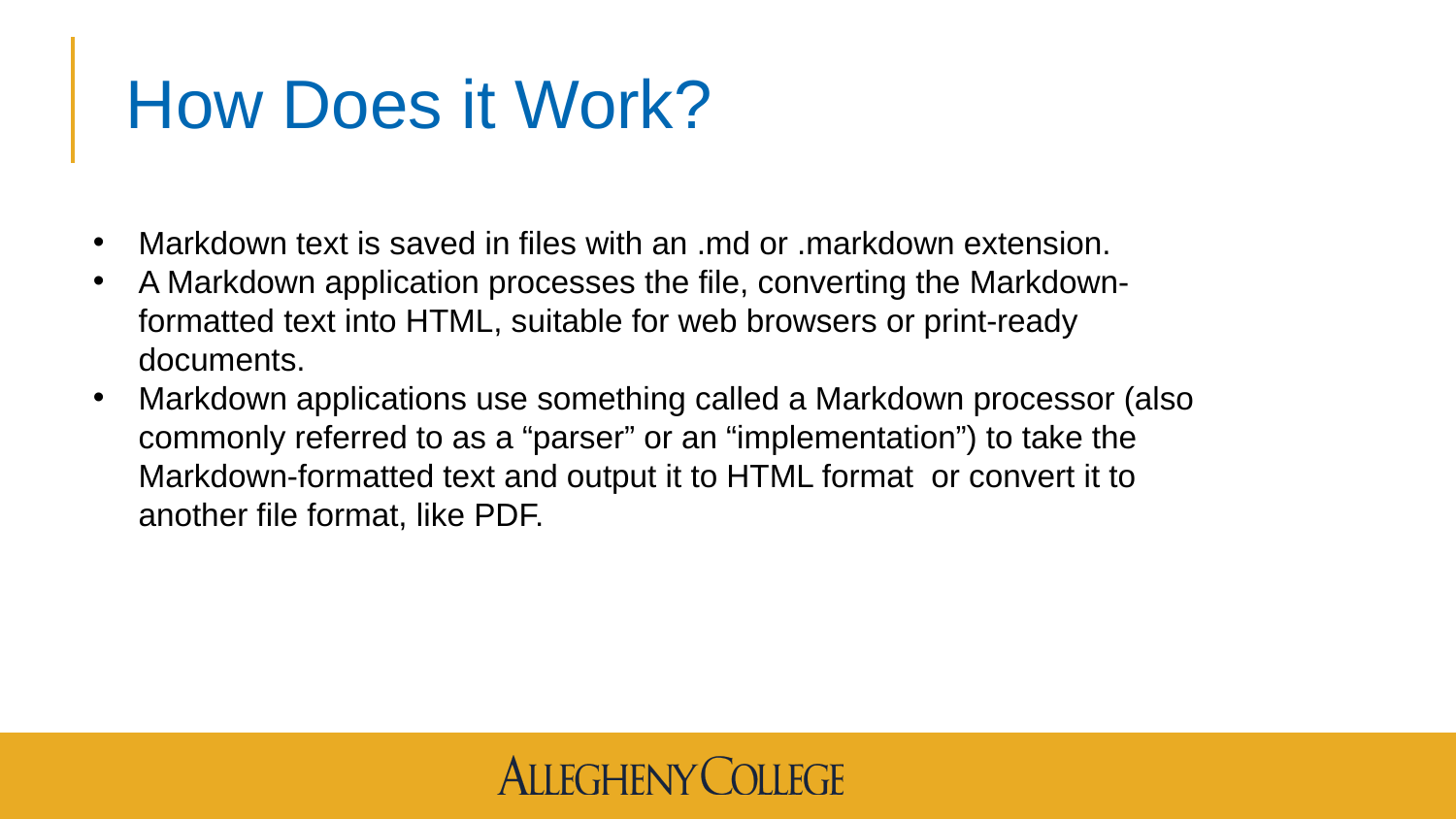

# How Does it Work?
Markdown text is saved in files with an .md or .markdown extension.
A Markdown application processes the file, converting the Markdown-formatted text into HTML, suitable for web browsers or print-ready documents.
Markdown applications use something called a Markdown processor (also commonly referred to as a “parser” or an “implementation”) to take the Markdown-formatted text and output it to HTML format  or convert it to another file format, like PDF.